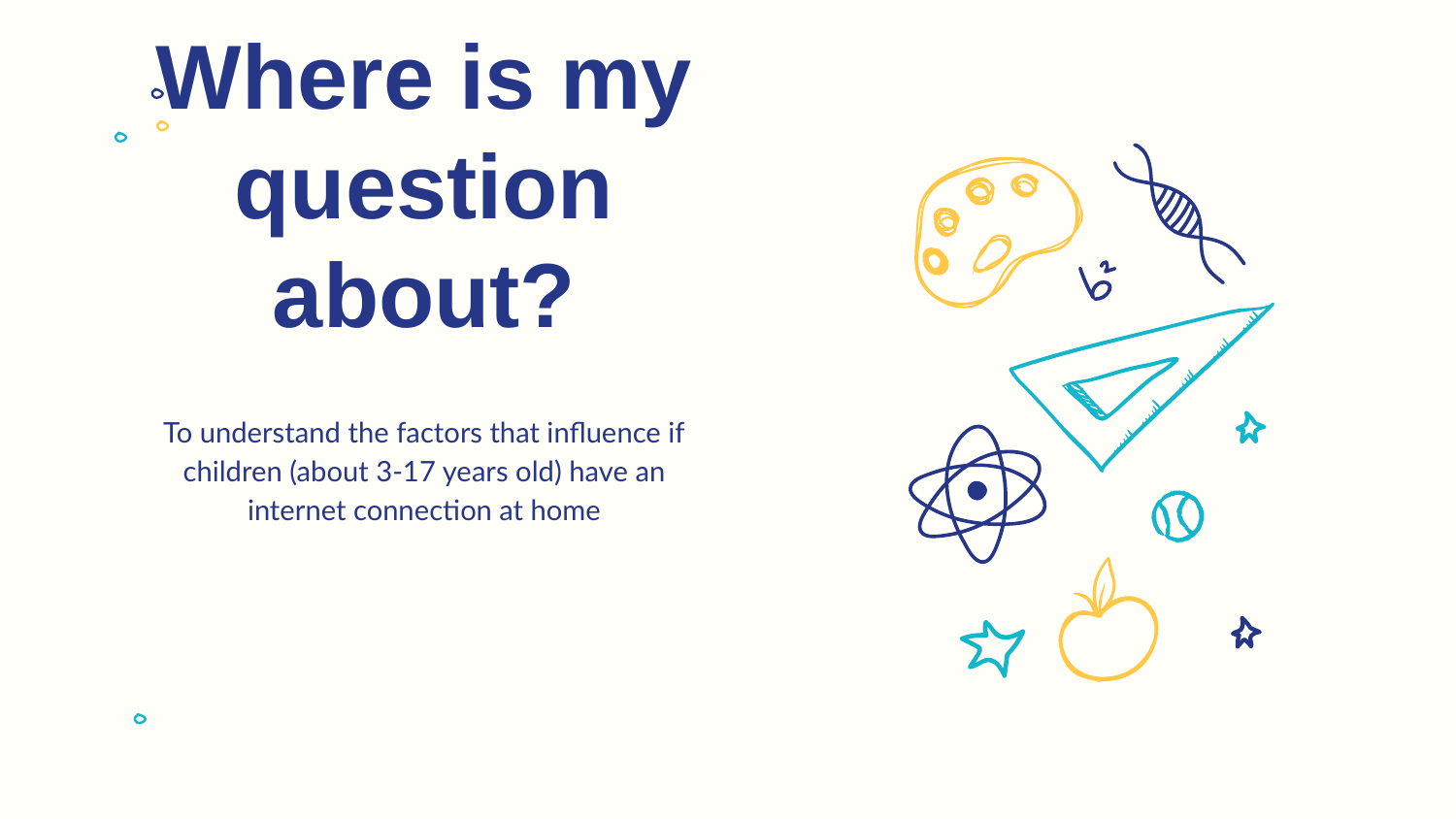

# Where is my question about?

To understand the factors that influence if children (about 3-17 years old) have an internet connection at home